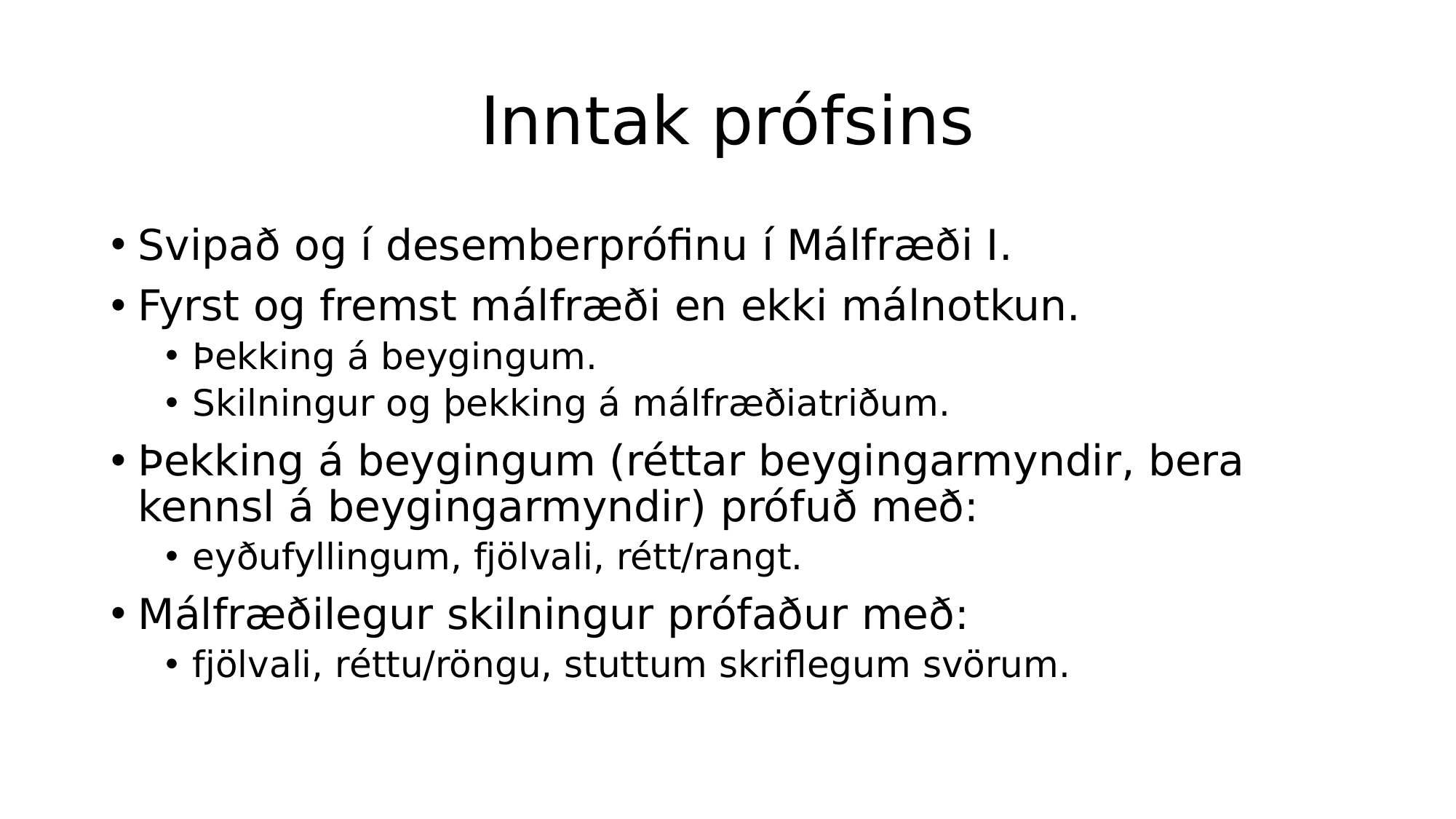

# Inntak prófsins
Svipað og í desemberprófinu í Málfræði I.
Fyrst og fremst málfræði en ekki málnotkun.
Þekking á beygingum.
Skilningur og þekking á málfræðiatriðum.
Þekking á beygingum (réttar beygingarmyndir, bera kennsl á beygingarmyndir) prófuð með:
eyðufyllingum, fjölvali, rétt/rangt.
Málfræðilegur skilningur prófaður með:
fjölvali, réttu/röngu, stuttum skriflegum svörum.